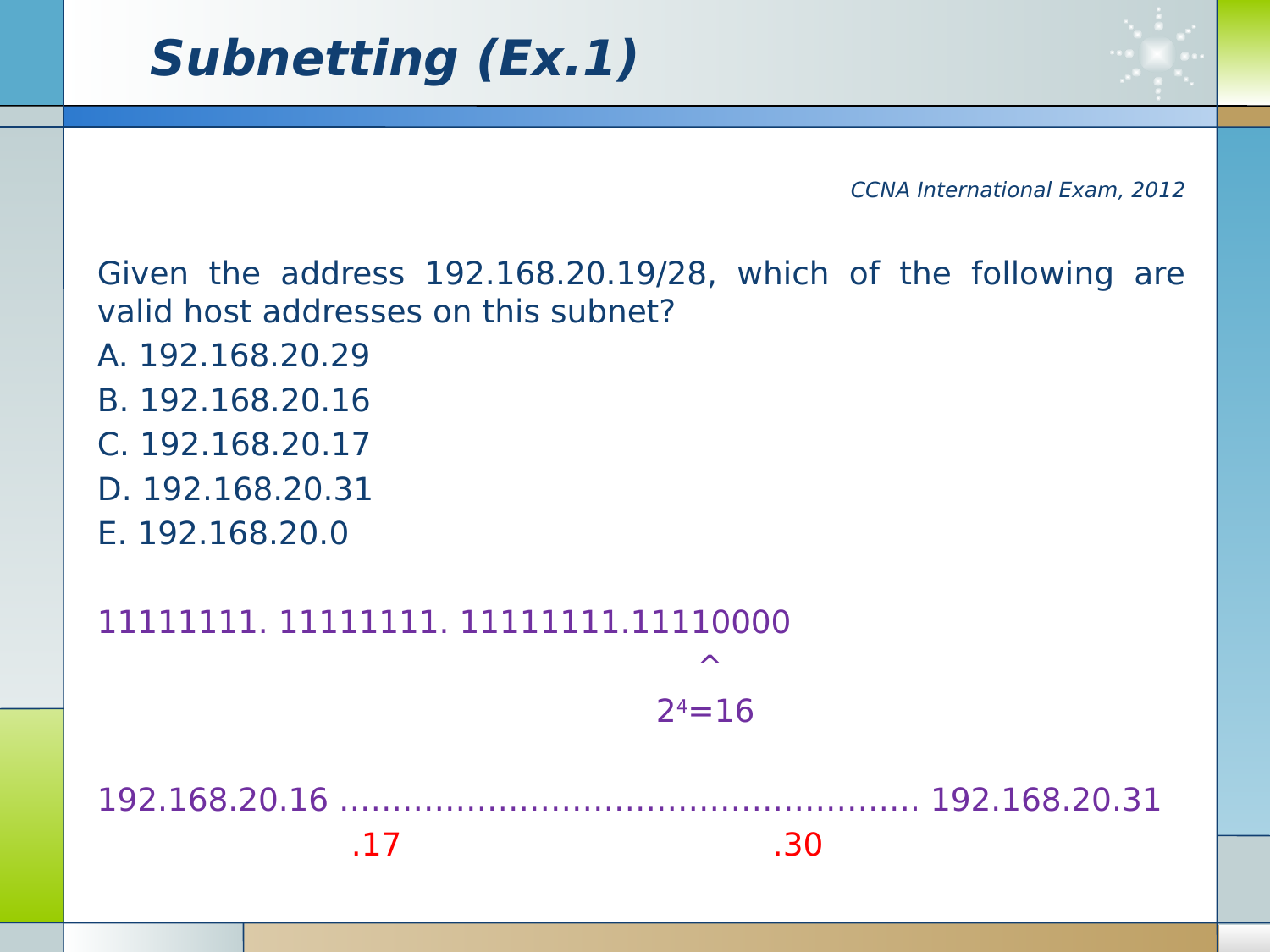

# Subnetting (Ex.1)
CCNA International Exam, 2012

Given the address 192.168.20.19/28, which of the following are valid host addresses on this subnet?
A. 192.168.20.29
B. 192.168.20.16
C. 192.168.20.17
D. 192.168.20.31
E. 192.168.20.0

11111111. 11111111. 11111111.11110000
				         ^
				     24=16

192.168.20.16 ………………………………………………. 192.168.20.31
		.17			    .30